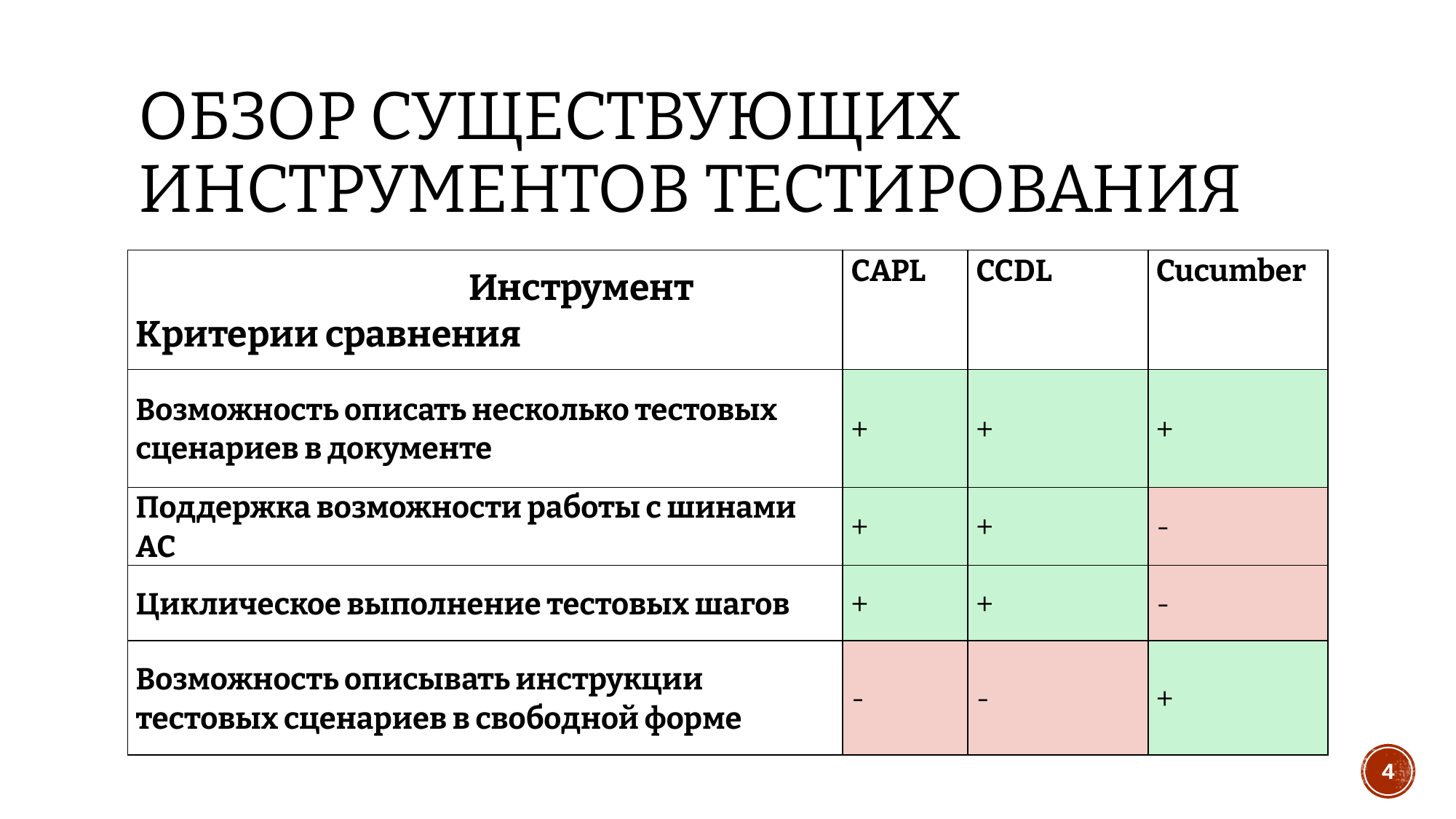

# Обзор существующих инструментов тестирования
| Инструмент Критерии сравнения | CAPL | CCDL | Cucumber |
| --- | --- | --- | --- |
| Возможность описать несколько тестовых сценариев в документе | + | + | + |
| Поддержка возможности работы с шинами АС | + | + | - |
| Циклическое выполнение тестовых шагов | + | + | - |
| Возможность описывать инструкции тестовых сценариев в свободной форме | - | - | + |
4